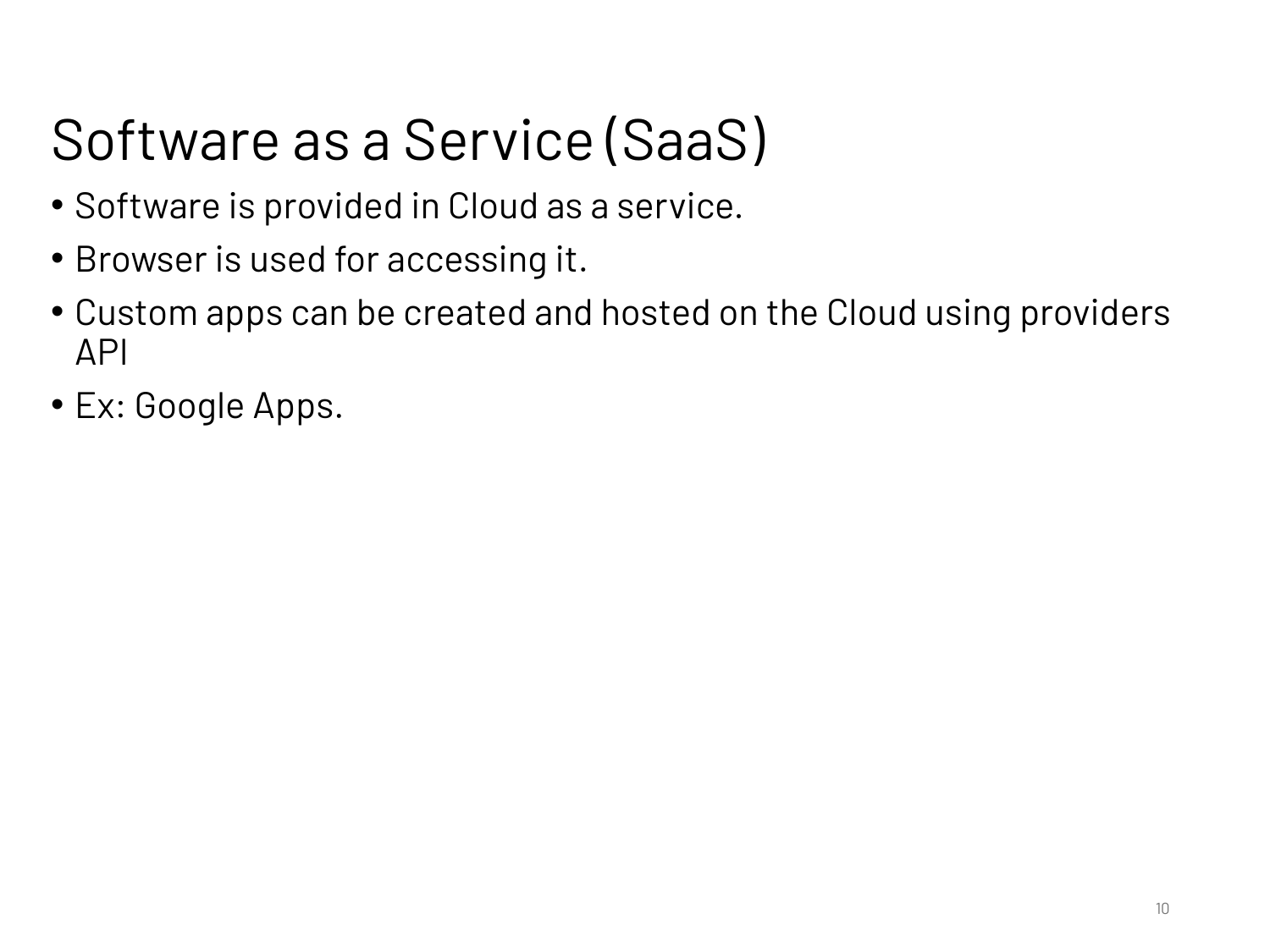

# Software as a Service (SaaS)
Software is provided in Cloud as a service.
Browser is used for accessing it.
Custom apps can be created and hosted on the Cloud using providers API
Ex: Google Apps.

10